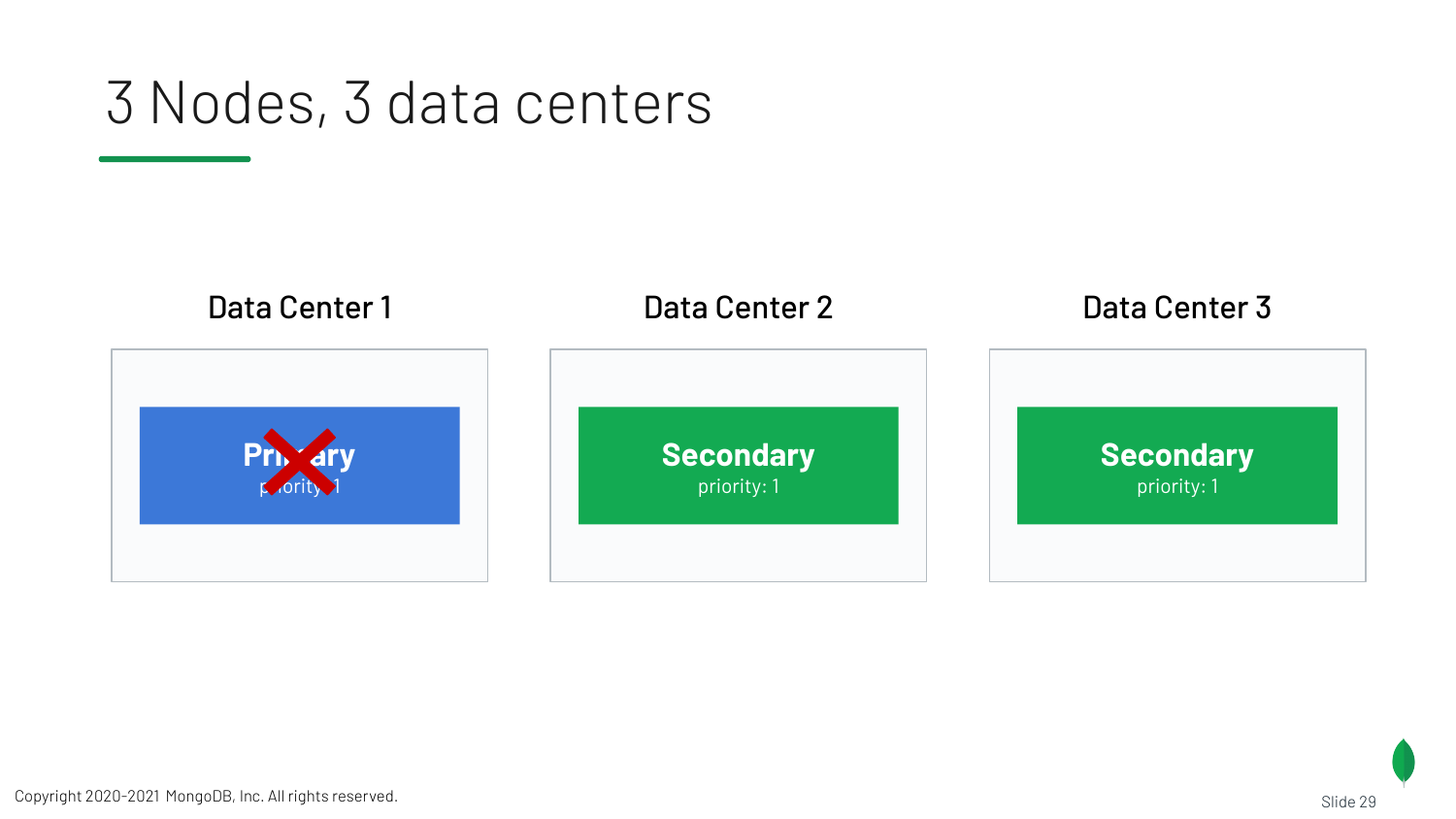

3 Nodes, 3 data centers
Data Center 1
Data Center 2
Data Center 3

Secondary
priority: 1
Secondary
priority: 1

Primary
priority: 1
Slide 29